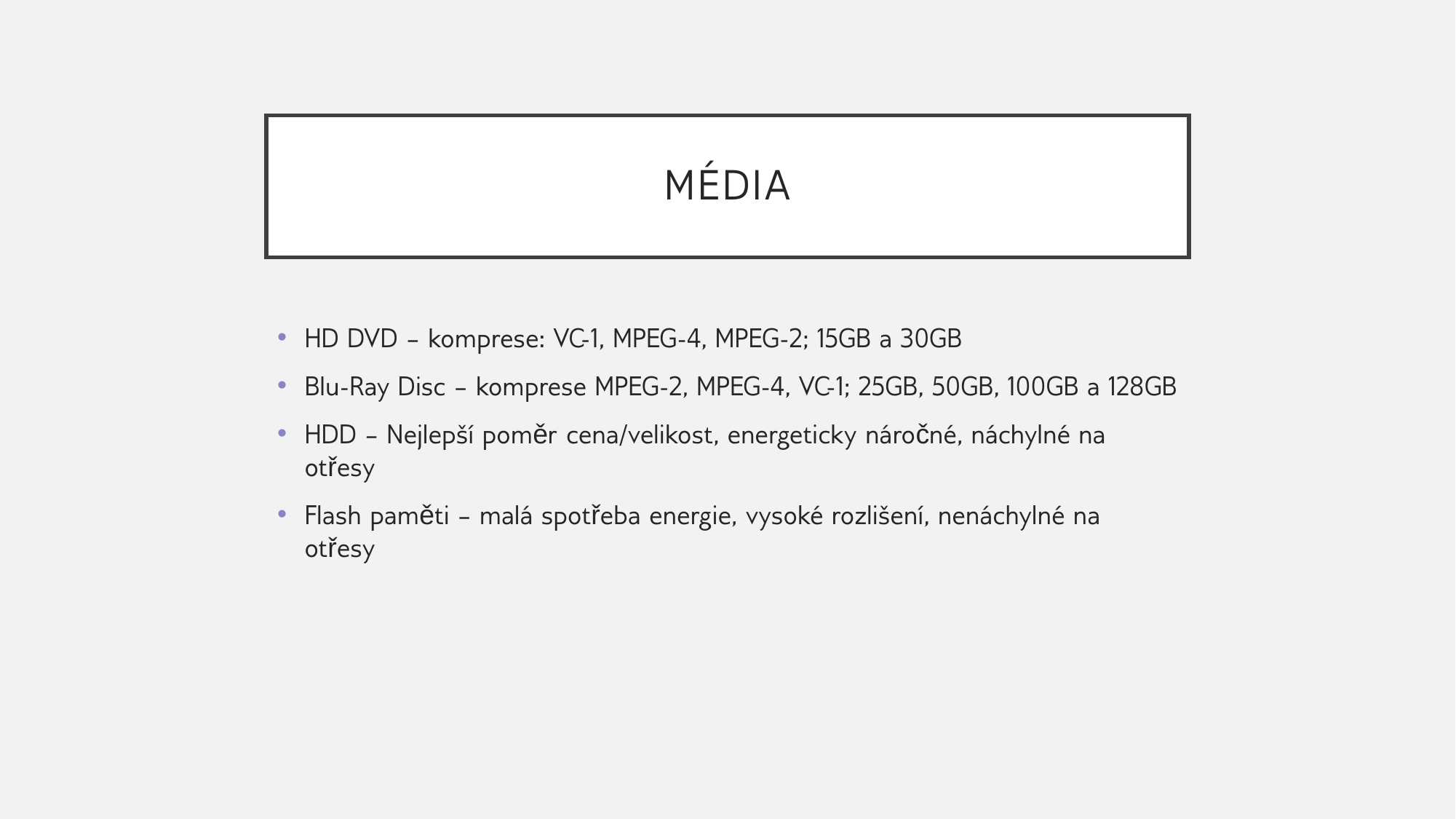

# Média
HD DVD – komprese: VC-1, MPEG-4, MPEG-2; 15GB a 30GB
Blu-Ray Disc – komprese MPEG-2, MPEG-4, VC-1; 25GB, 50GB, 100GB a 128GB
HDD – Nejlepší poměr cena/velikost, energeticky náročné, náchylné na otřesy
Flash paměti – malá spotřeba energie, vysoké rozlišení, nenáchylné na otřesy